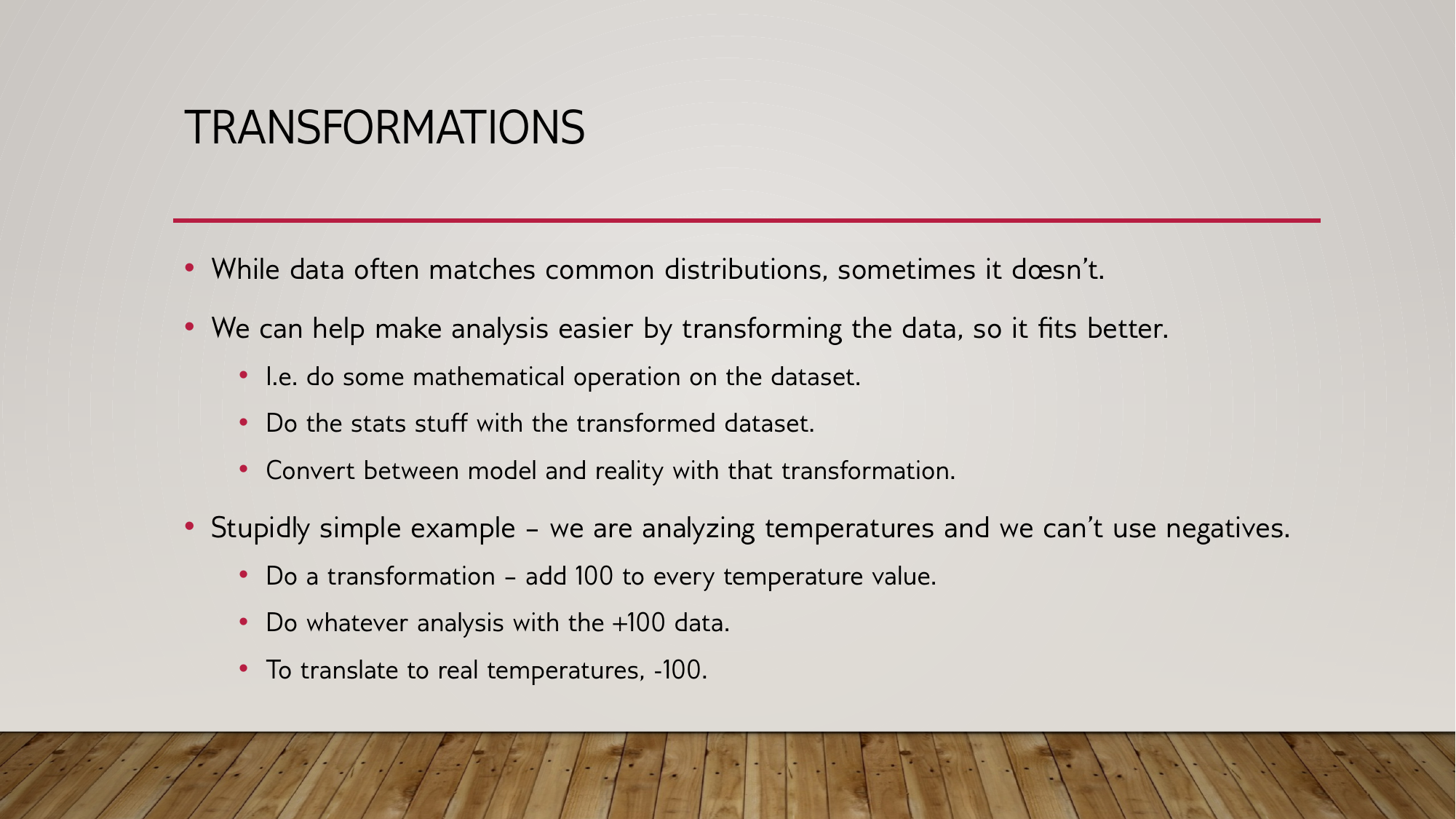

# Transformations
While data often matches common distributions, sometimes it doesn’t.
We can help make analysis easier by transforming the data, so it fits better.
I.e. do some mathematical operation on the dataset.
Do the stats stuff with the transformed dataset.
Convert between model and reality with that transformation.
Stupidly simple example – we are analyzing temperatures and we can’t use negatives.
Do a transformation – add 100 to every temperature value.
Do whatever analysis with the +100 data.
To translate to real temperatures, -100.